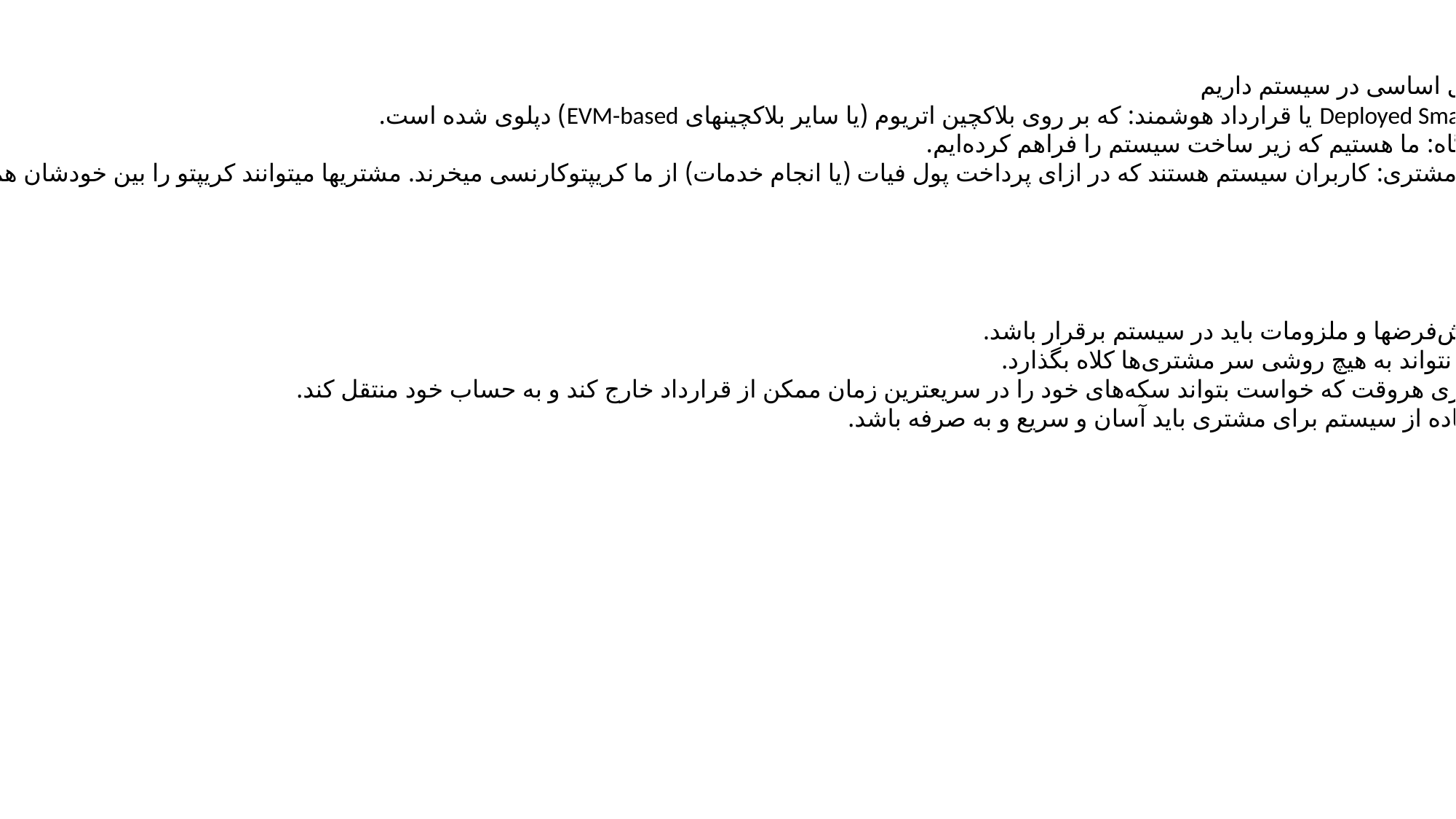

ما سه عامل اساسی در سیستم داریم
Deployed Smart Contract یا قرارداد هوشمند: که بر روی بلاکچین اتریوم (یا سایر بلاکچینهای EVM-based) دپلوی شده است.
Agent یا بنگاه: ما هستیم که زیر ساخت سیستم را فراهم کرده‌ایم.
Creditor یا مشتری: کاربران سیستم هستند که در ازای پرداخت پول فیات (یا انجام خدمات) از ما کریپتوکارنسی میخرند. مشتریها میتوانند کریپتو را بین خودشان هم انتقال بدهند.
این پیش‌فرضها و ملزومات باید در سیستم برقرار باشد.
- بنگاه نتواند به هیچ روشی سر مشتری‌ها کلاه بگذارد.
- مشتری هروقت که خواست بتواند سکه‌های خود را در سریعترین زمان ممکن از قرارداد خارج کند و به حساب خود منتقل کند.
- استفاده از سیستم برای مشتری باید آسان و سریع و به صرفه باشد.